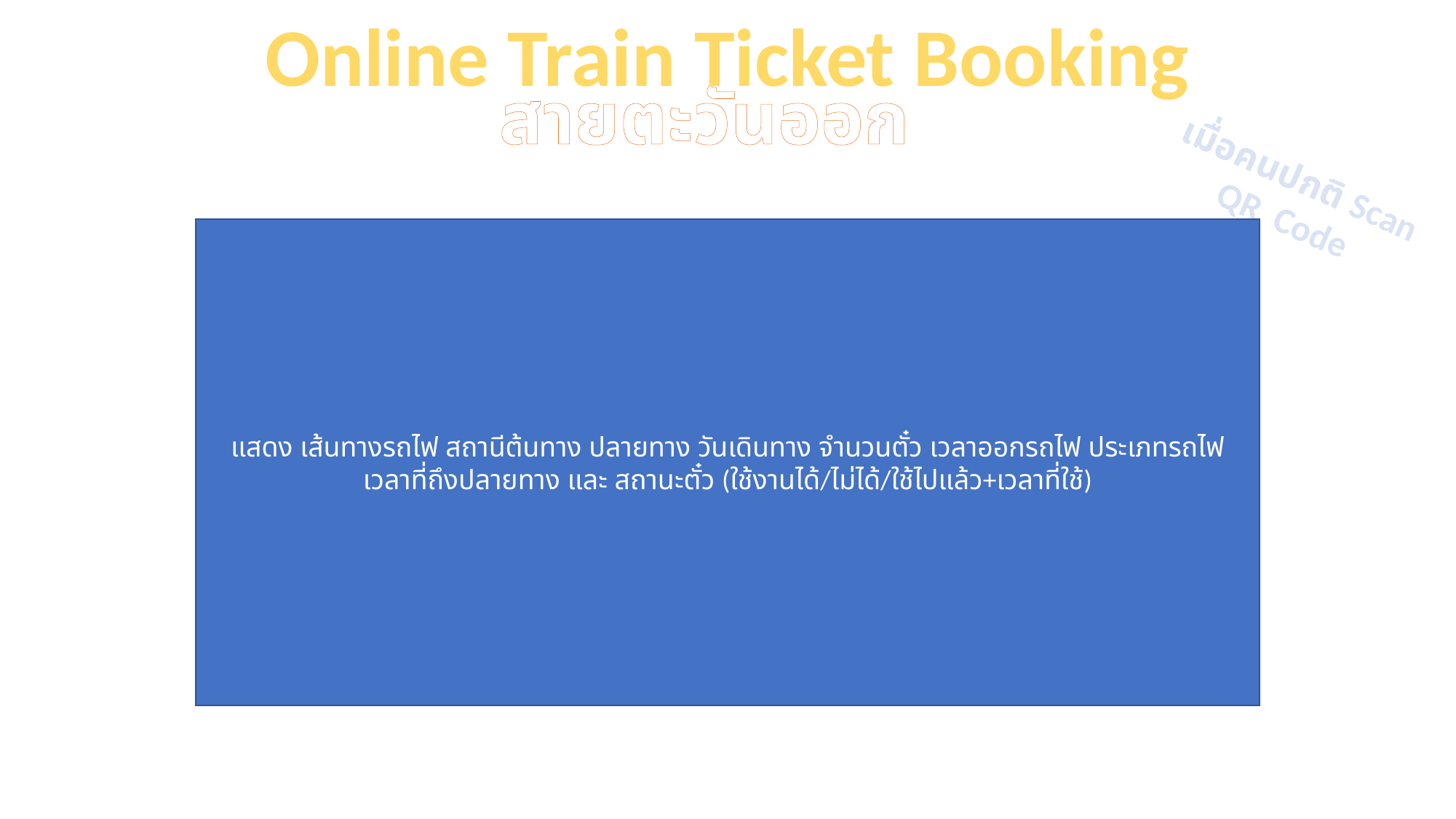

Online Train Ticket Booking
สายตะวันออก
เมื่อคนปกติ Scan QR  Code
แสดง เส้นทางรถไฟ สถานีต้นทาง ปลายทาง วันเดินทาง จำนวนตั๋ว เวลาออกรถไฟ ประเภทรถไฟ เวลาที่ถึงปลายทาง และ สถานะตั๋ว (ใช้งานได้/ไม่ได้/ใช้ไปแล้ว+เวลาที่ใช้)